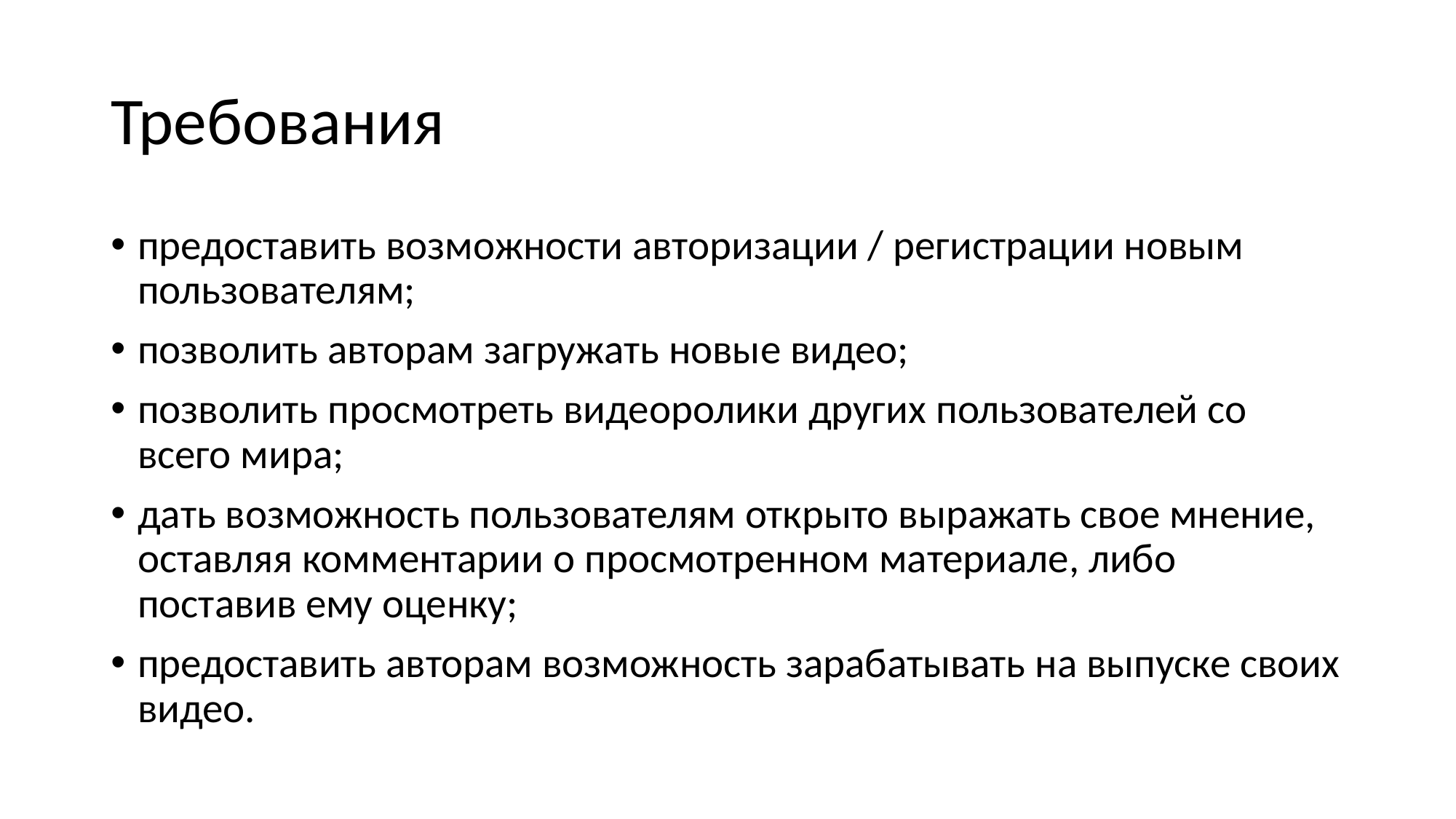

# Требования
предоставить возможности авторизации / регистрации новым пользователям;
позволить авторам загружать новые видео;
позволить просмотреть видеоролики других пользователей со всего мира;
дать возможность пользователям открыто выражать свое мнение, оставляя комментарии о просмотренном материале, либо поставив ему оценку;
предоставить авторам возможность зарабатывать на выпуске своих видео.